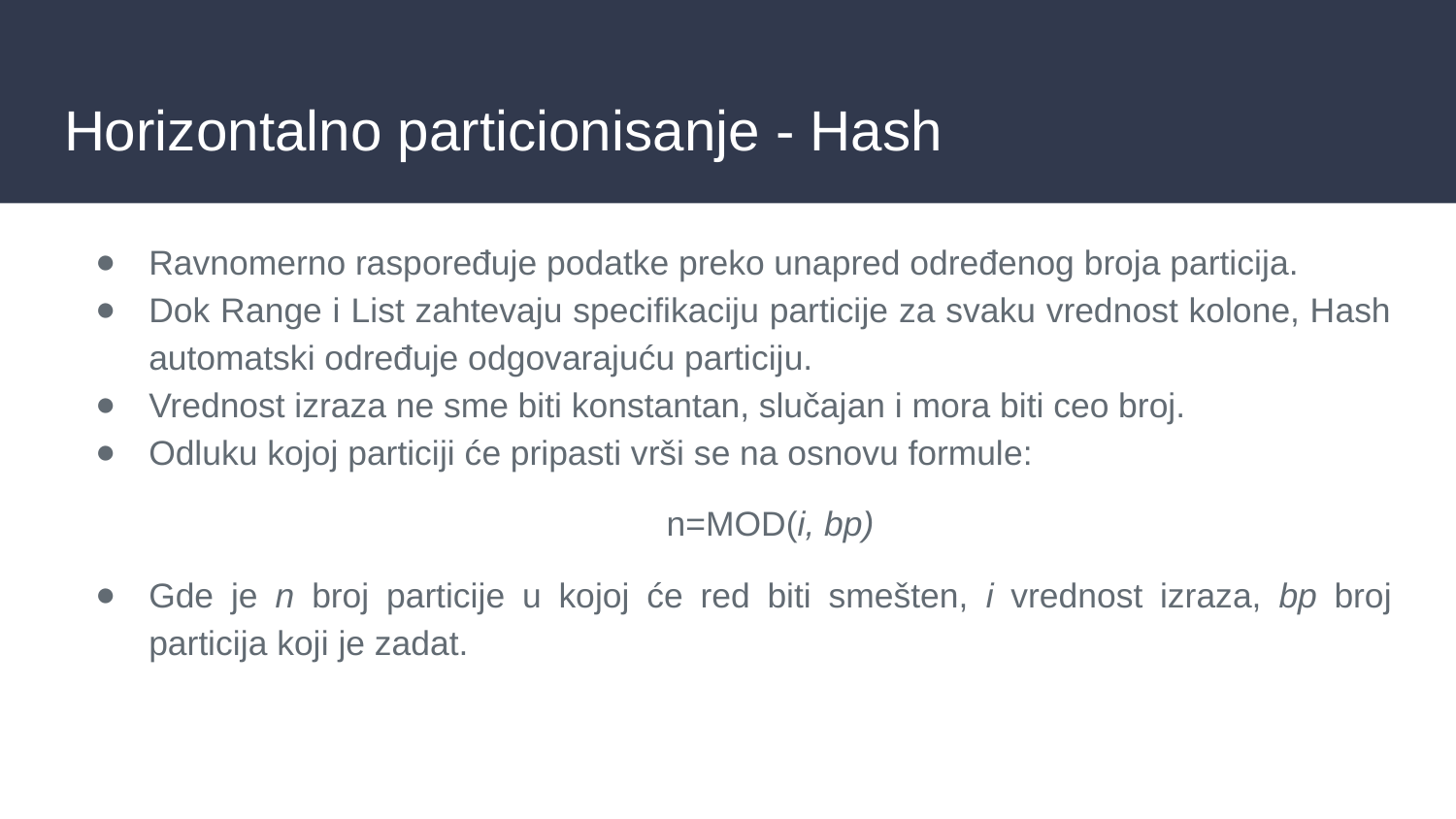

# Horizontalno particionisanje - Hash
Ravnomerno raspoređuje podatke preko unapred određenog broja particija.
Dok Range i List zahtevaju specifikaciju particije za svaku vrednost kolone, Hash automatski određuje odgovarajuću particiju.
Vrednost izraza ne sme biti konstantan, slučajan i mora biti ceo broj.
Odluku kojoj particiji će pripasti vrši se na osnovu formule:
n=MOD(i, bp)
Gde je n broj particije u kojoj će red biti smešten, i vrednost izraza, bp broj particija koji je zadat.